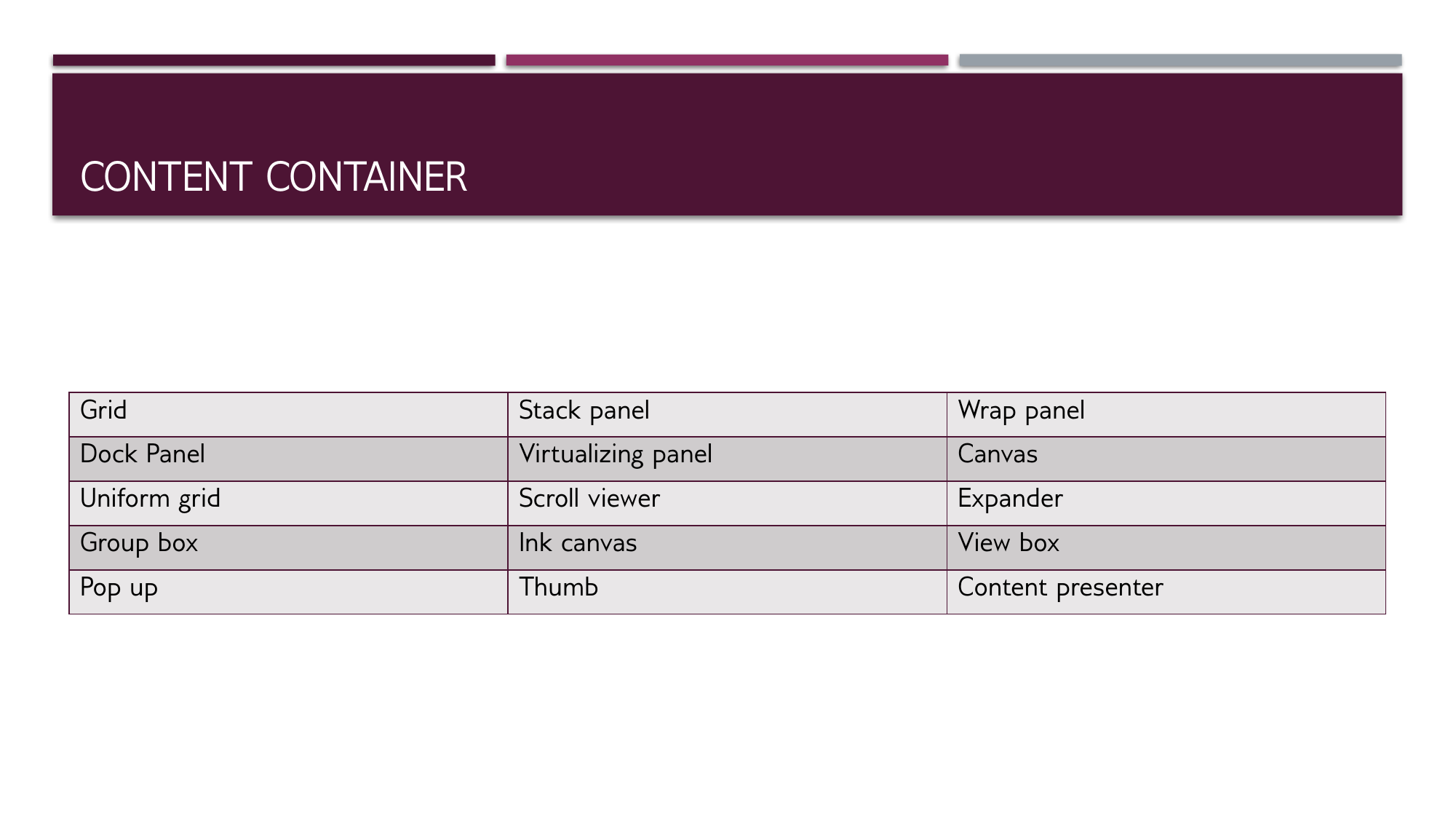

# Content Container
| Grid | Stack panel | Wrap panel |
| --- | --- | --- |
| Dock Panel | Virtualizing panel | Canvas |
| Uniform grid | Scroll viewer | Expander |
| Group box | Ink canvas | View box |
| Pop up | Thumb | Content presenter |